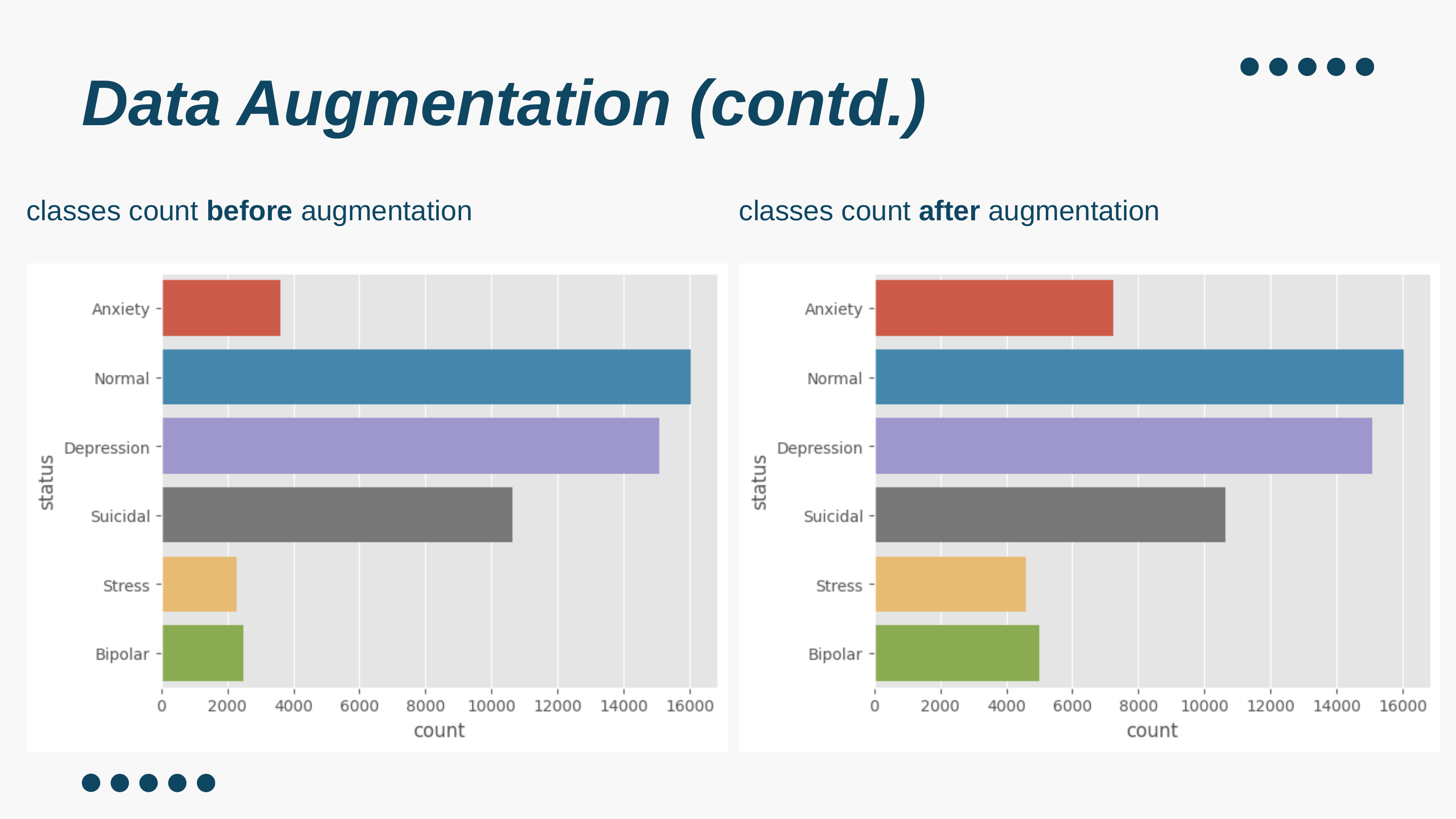

Data Augmentation (contd.)

classes count before augmentation
classes count after augmentation